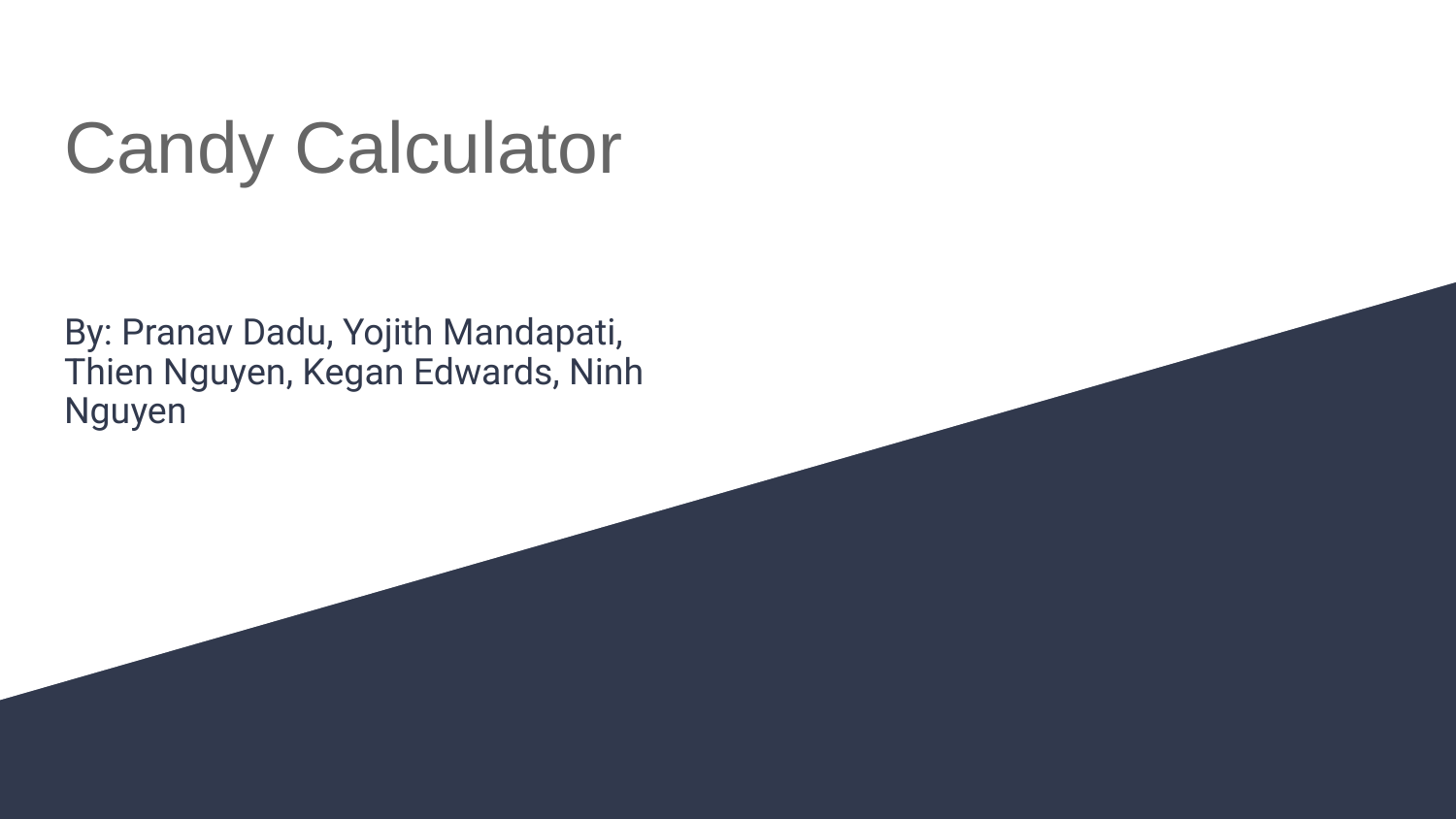

# Candy Calculator

By: Pranav Dadu, Yojith Mandapati, Thien Nguyen, Kegan Edwards, Ninh Nguyen